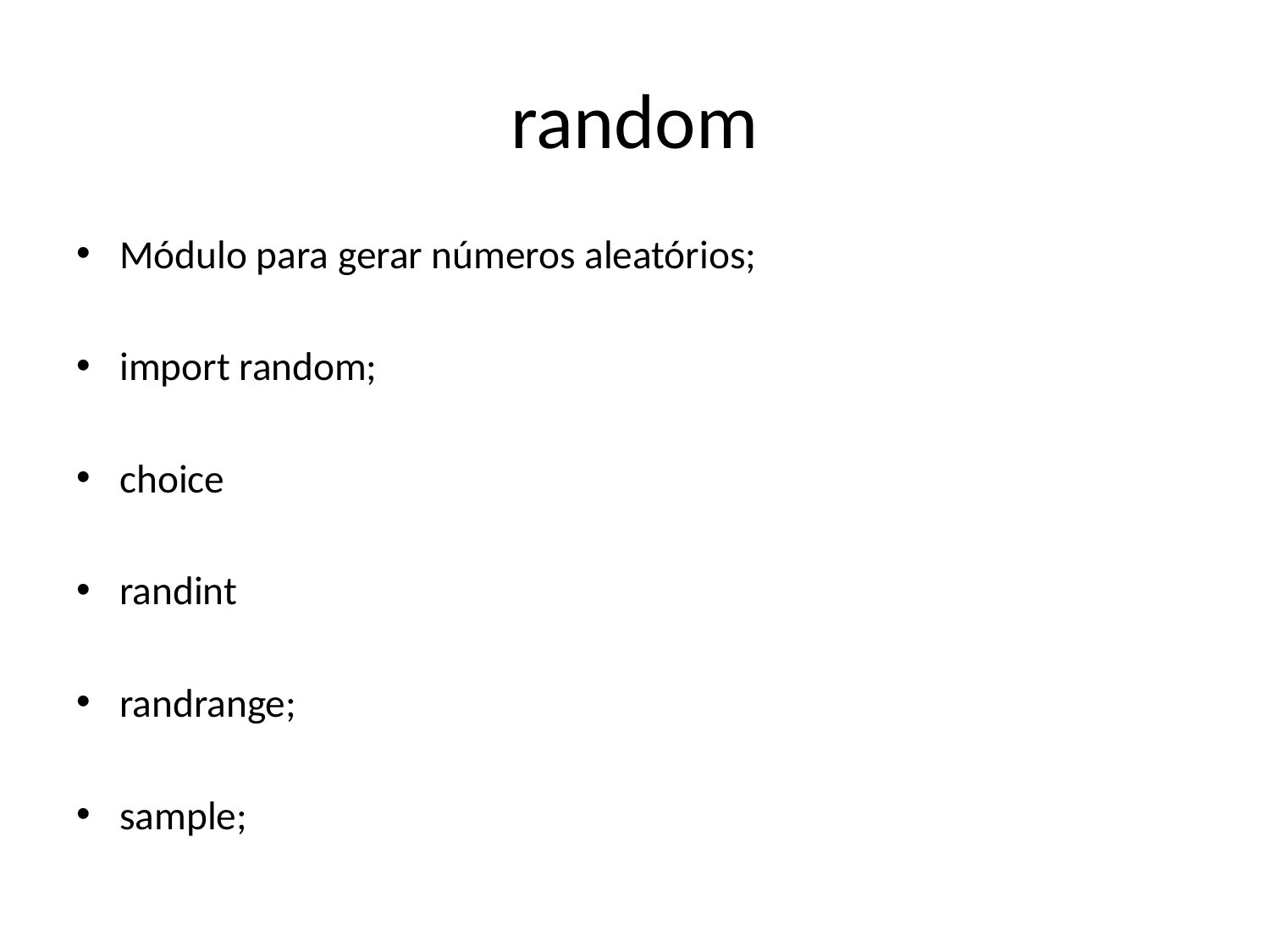

# random
Módulo para gerar números aleatórios;

import random;

choice

randint

randrange;

sample;